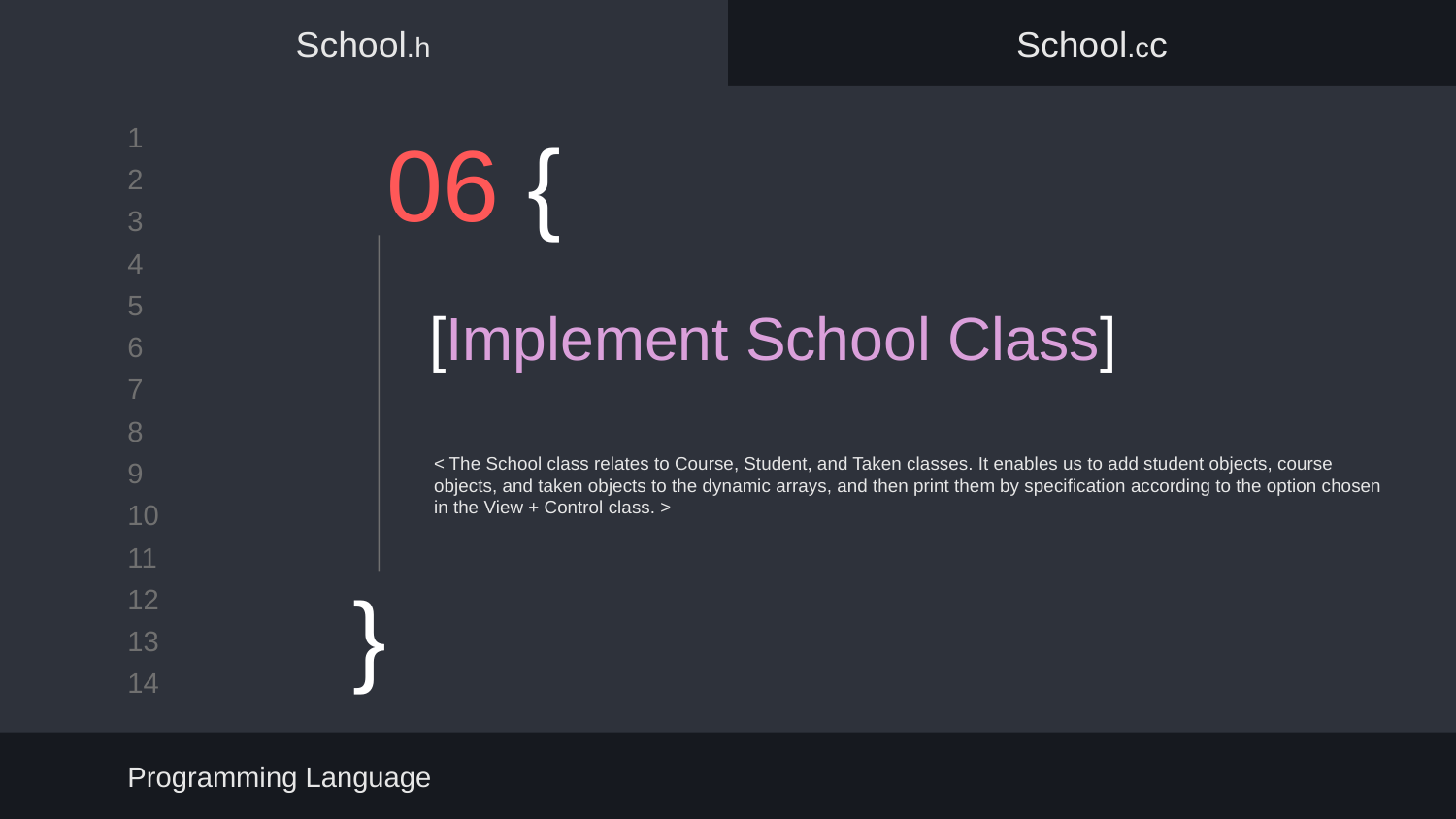

School.h
School.cc
# 06 {
[Implement School Class]
< The School class relates to Course, Student, and Taken classes. It enables us to add student objects, course objects, and taken objects to the dynamic arrays, and then print them by specification according to the option chosen in the View + Control class. >
}
Programming Language